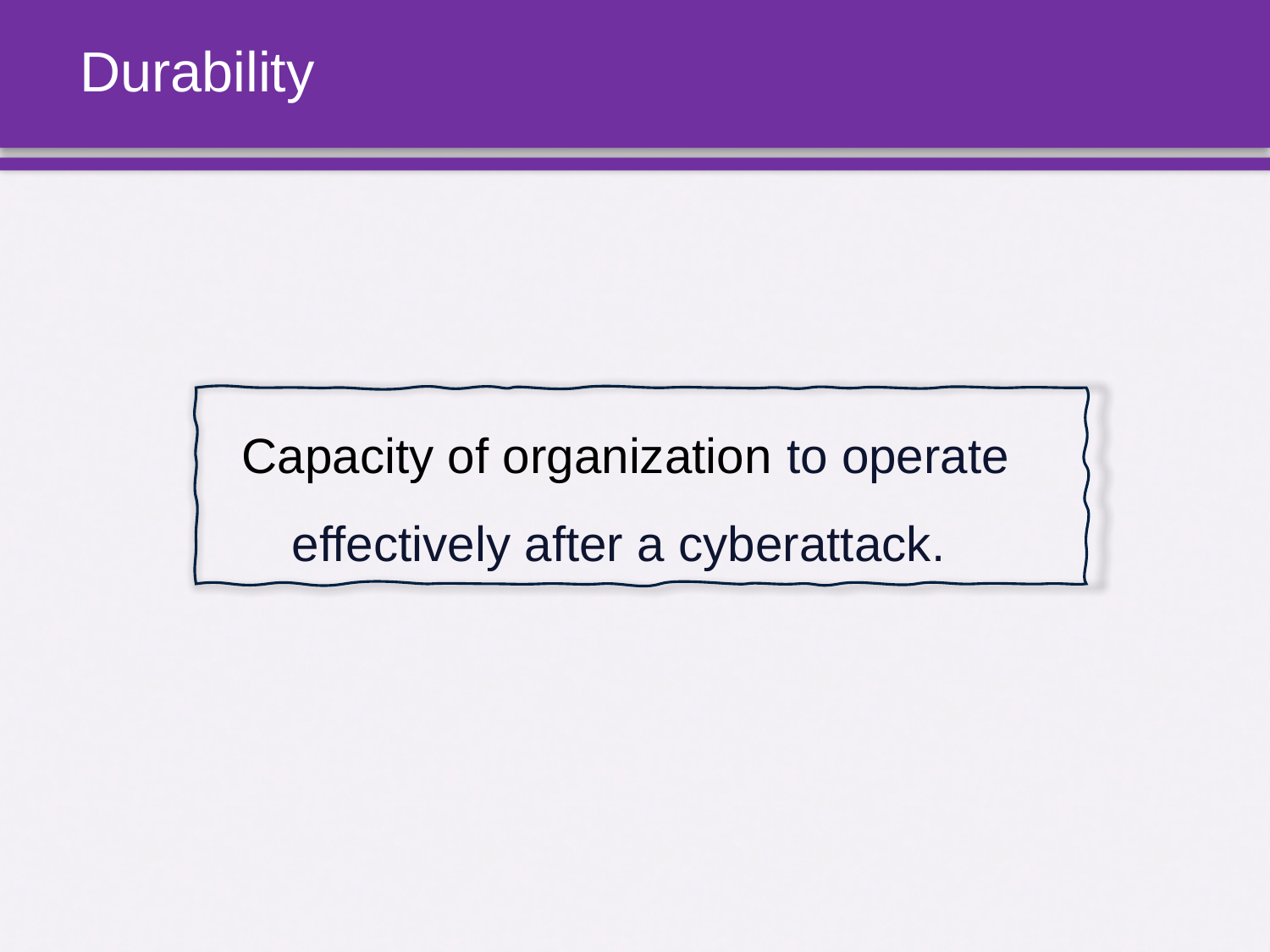

# Durability

Capacity of organization to operate effectively after a cyberattack.